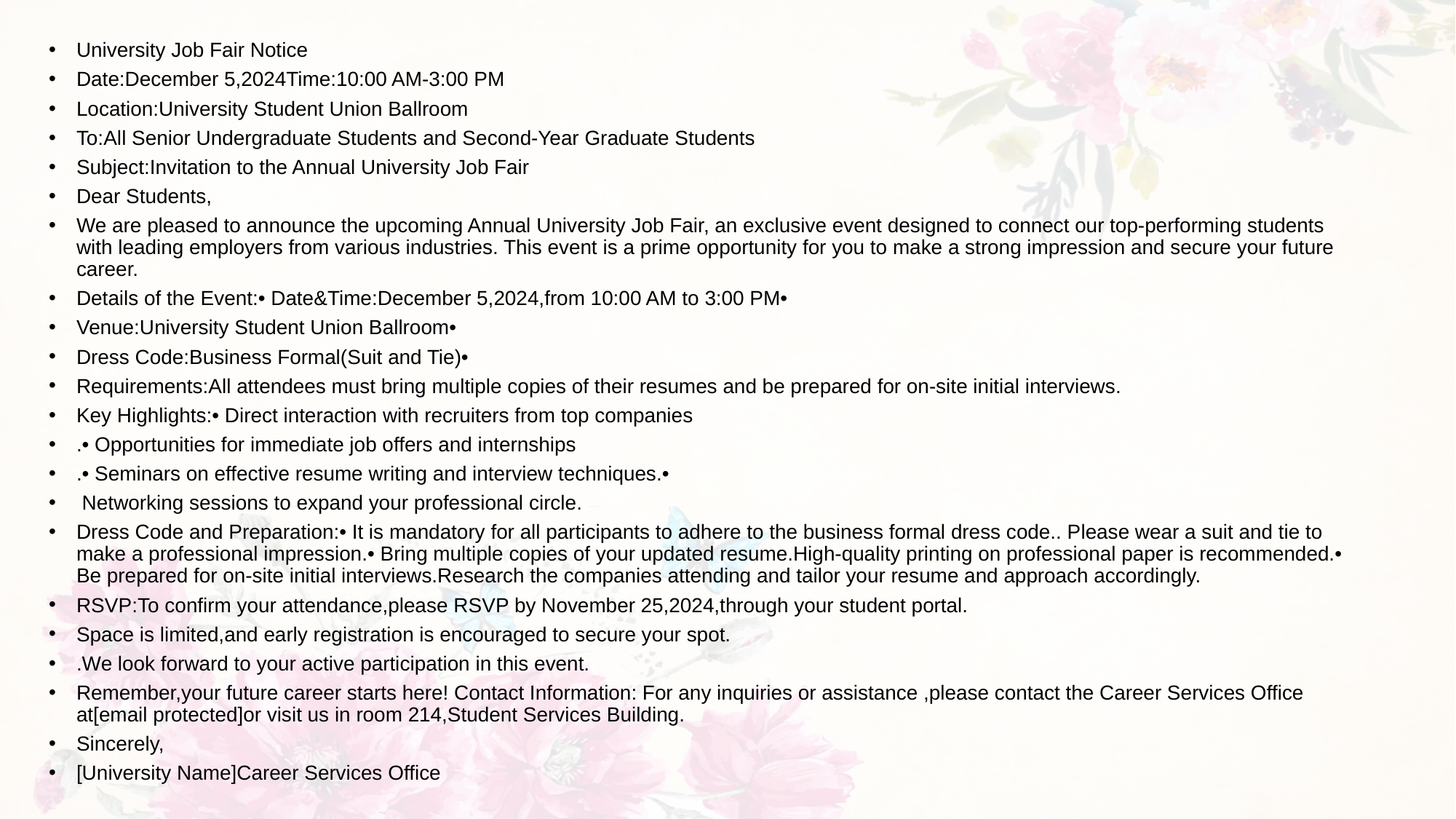

University Job Fair Notice
Date:December 5,2024Time:10:00 AM-3:00 PM
Location:University Student Union Ballroom
To:All Senior Undergraduate Students and Second-Year Graduate Students
Subject:Invitation to the Annual University Job Fair
Dear Students,
We are pleased to announce the upcoming Annual University Job Fair, an exclusive event designed to connect our top-performing students with leading employers from various industries. This event is a prime opportunity for you to make a strong impression and secure your future career.
Details of the Event:• Date&Time:December 5,2024,from 10:00 AM to 3:00 PM•
Venue:University Student Union Ballroom•
Dress Code:Business Formal(Suit and Tie)•
Requirements:All attendees must bring multiple copies of their resumes and be prepared for on-site initial interviews.
Key Highlights:• Direct interaction with recruiters from top companies
.• Opportunities for immediate job offers and internships
.• Seminars on effective resume writing and interview techniques.•
 Networking sessions to expand your professional circle.
Dress Code and Preparation:• It is mandatory for all participants to adhere to the business formal dress code.. Please wear a suit and tie to make a professional impression.• Bring multiple copies of your updated resume.High-quality printing on professional paper is recommended.• Be prepared for on-site initial interviews.Research the companies attending and tailor your resume and approach accordingly.
RSVP:To confirm your attendance,please RSVP by November 25,2024,through your student portal.
Space is limited,and early registration is encouraged to secure your spot.
.We look forward to your active participation in this event.
Remember,your future career starts here! Contact Information: For any inquiries or assistance ,please contact the Career Services Office at[email protected]or visit us in room 214,Student Services Building.
Sincerely,
[University Name]Career Services Office
#